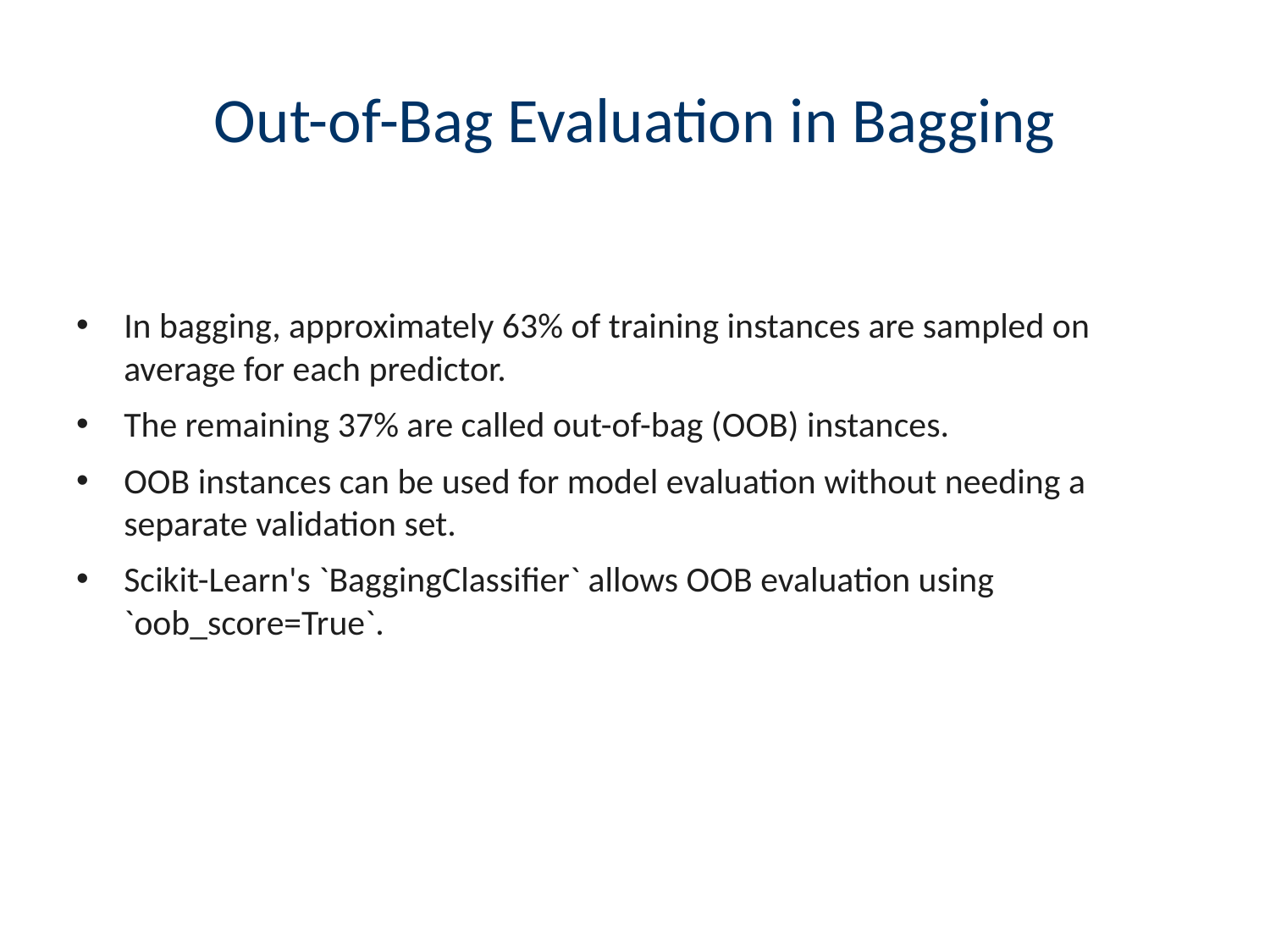

# Out-of-Bag Evaluation in Bagging

In bagging, approximately 63% of training instances are sampled on average for each predictor.
The remaining 37% are called out-of-bag (OOB) instances.
OOB instances can be used for model evaluation without needing a separate validation set.
Scikit-Learn's `BaggingClassifier` allows OOB evaluation using `oob_score=True`.